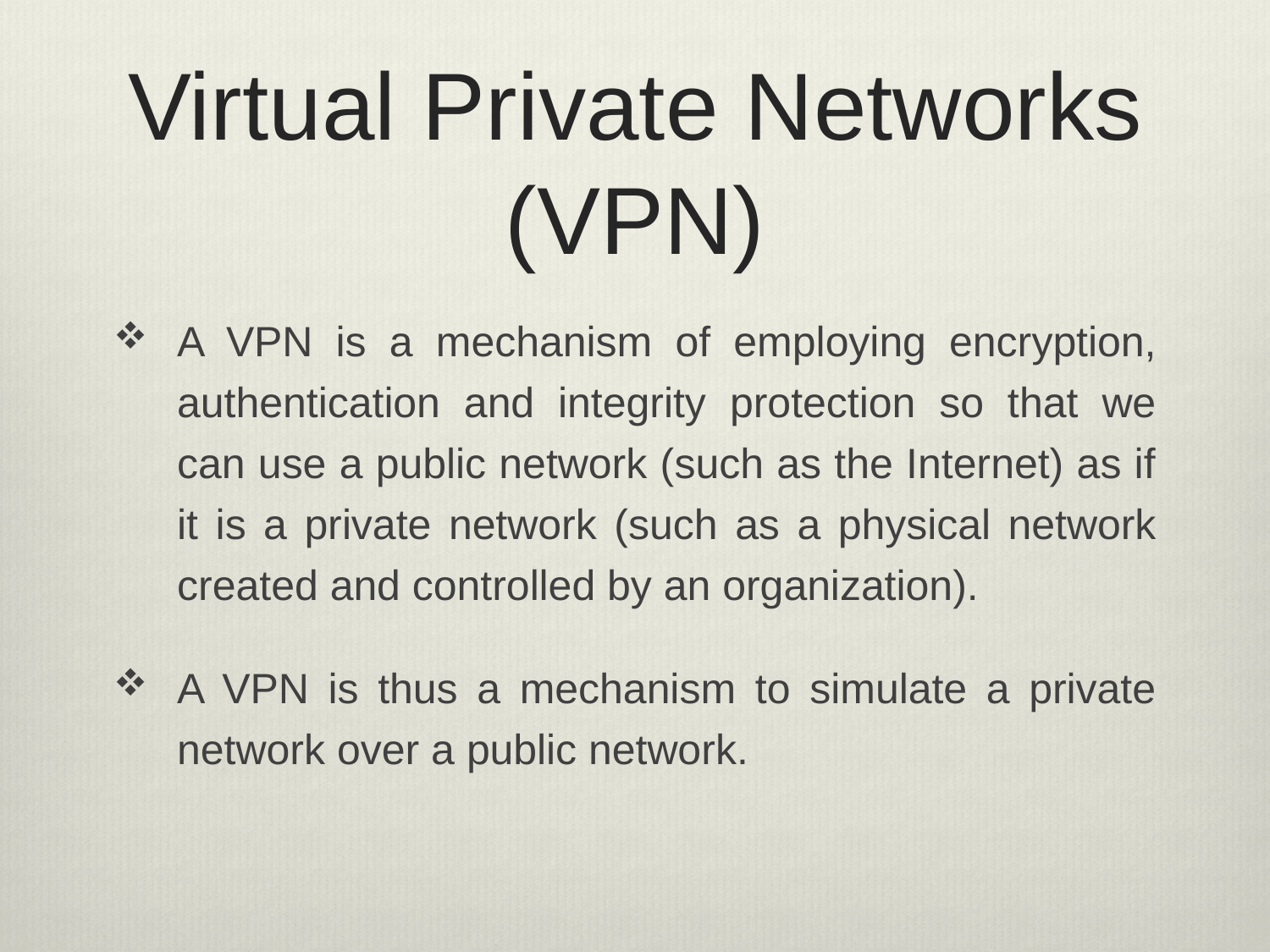

# Virtual Private Networks (VPN)
A VPN is a mechanism of employing encryption, authentication and integrity protection so that we can use a public network (such as the Internet) as if it is a private network (such as a physical network created and controlled by an organization).
A VPN is thus a mechanism to simulate a private network over a public network.